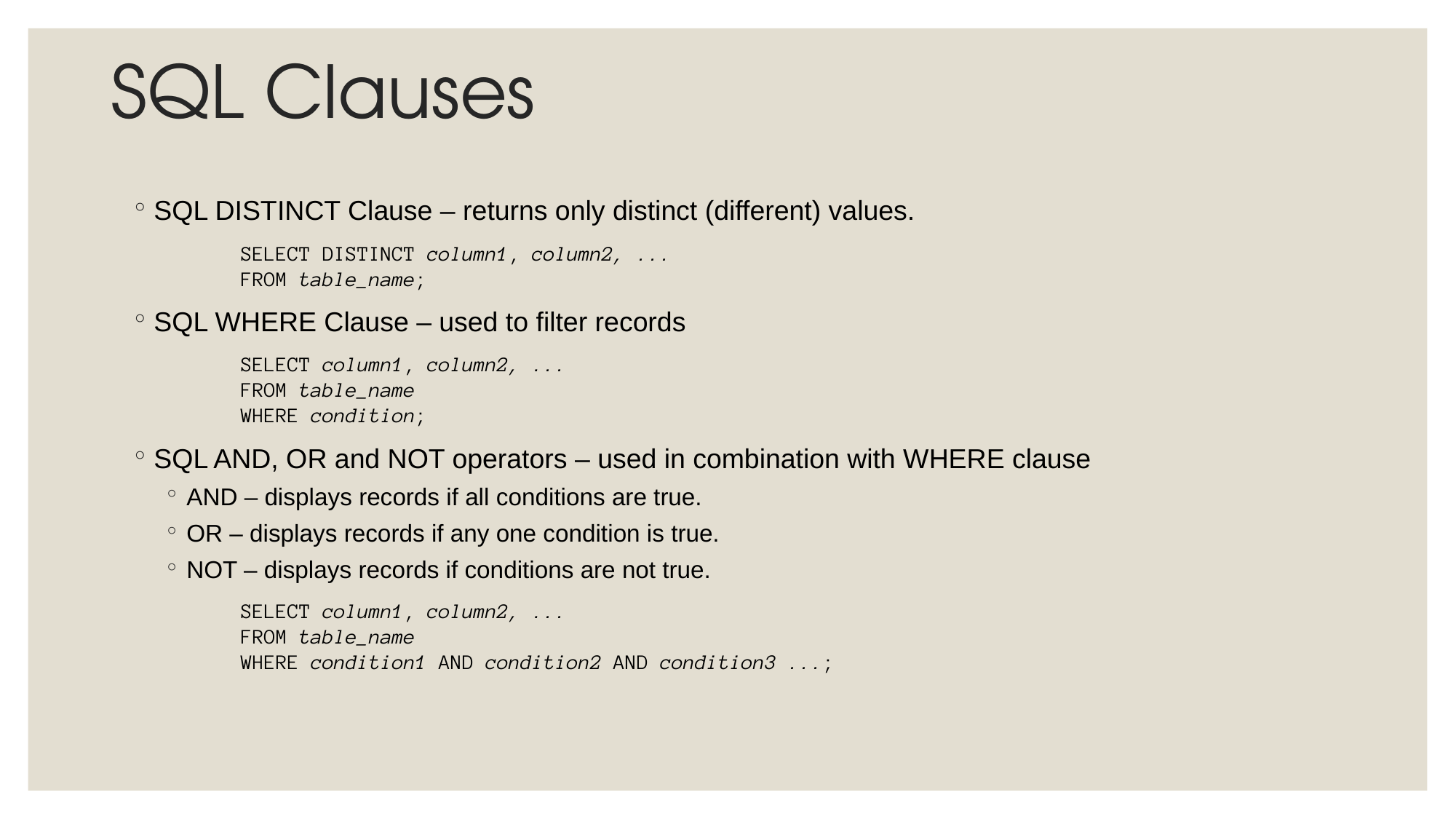

# SQL Clauses
SQL DISTINCT Clause – returns only distinct (different) values.
 	SELECT DISTINCT column1, column2, ...
	FROM table_name;
SQL WHERE Clause – used to filter records
 	SELECT column1, column2, ...
	FROM table_name
	WHERE condition;
SQL AND, OR and NOT operators – used in combination with WHERE clause
AND – displays records if all conditions are true.
OR – displays records if any one condition is true.
NOT – displays records if conditions are not true.
 	SELECT column1, column2, ...
	FROM table_name
	WHERE condition1 AND condition2 AND condition3 ...;